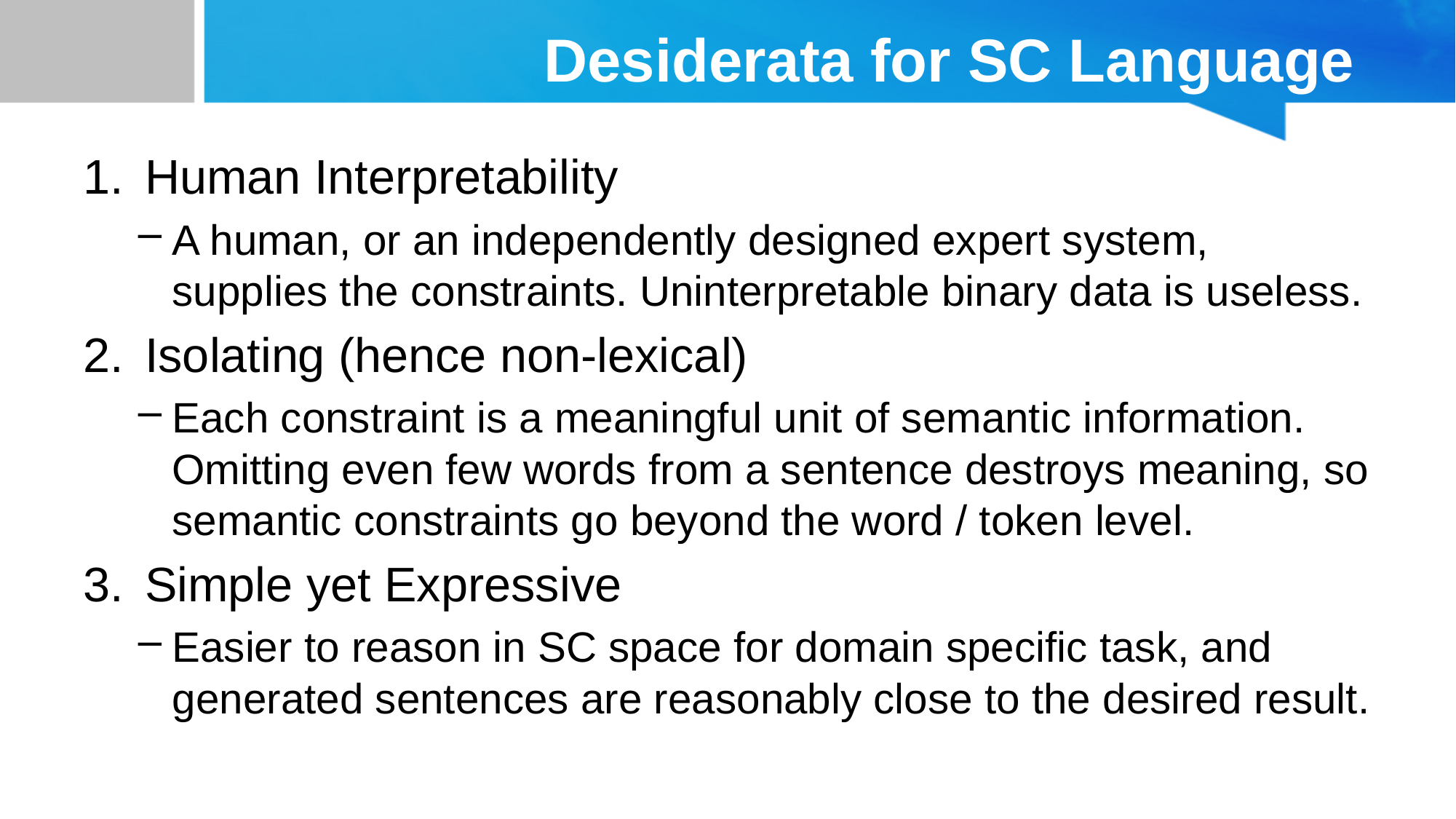

# Desiderata for SC Language
Human Interpretability
A human, or an independently designed expert system, supplies the constraints. Uninterpretable binary data is useless.
Isolating (hence non-lexical)
Each constraint is a meaningful unit of semantic information. Omitting even few words from a sentence destroys meaning, so semantic constraints go beyond the word / token level.
Simple yet Expressive
Easier to reason in SC space for domain specific task, and generated sentences are reasonably close to the desired result.